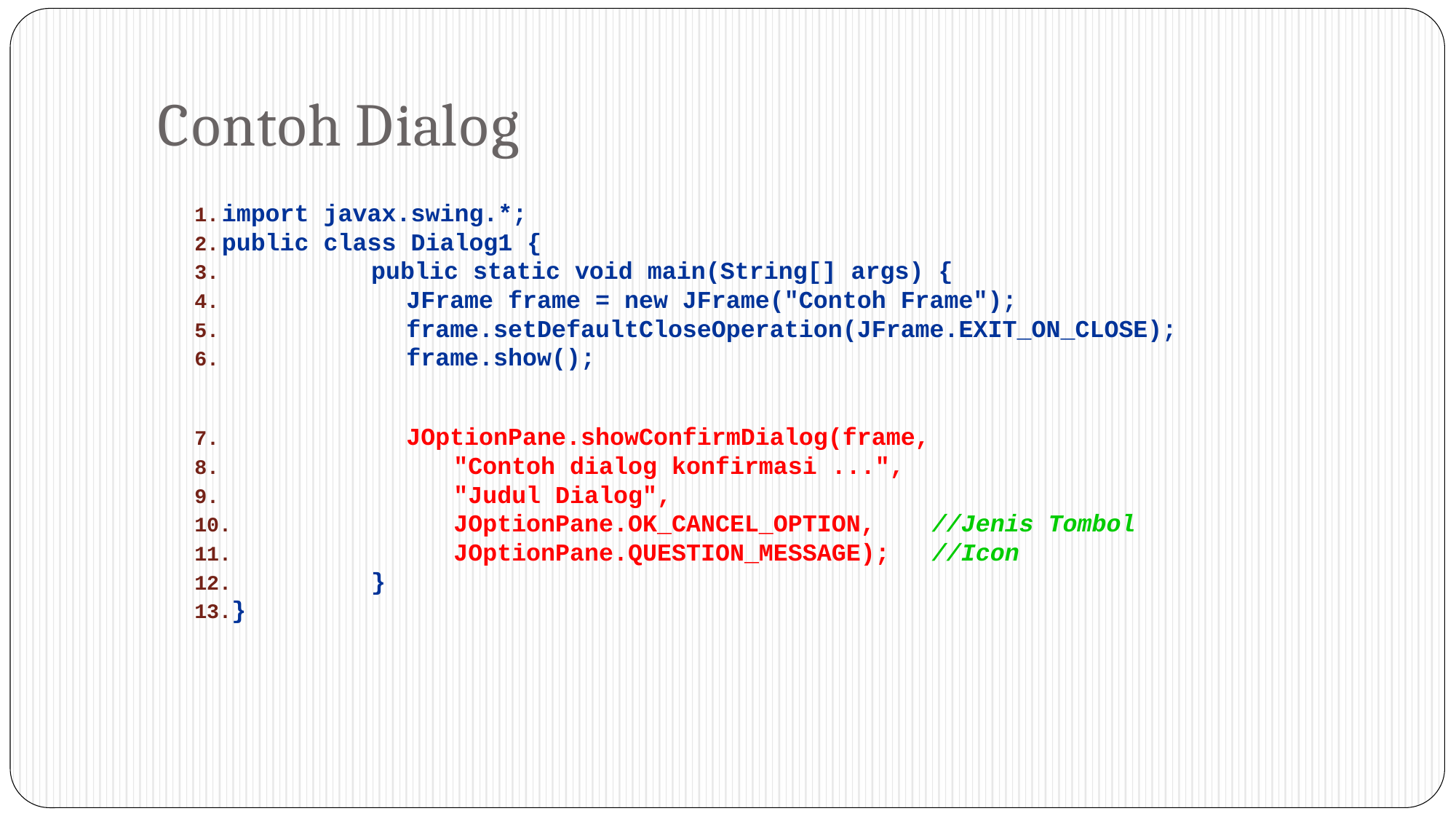

# Contoh Dialog
import javax.swing.*;
public class Dialog1 {
	public static void main(String[] args) {
		JFrame frame = new JFrame("Contoh Frame");
		frame.setDefaultCloseOperation(JFrame.EXIT_ON_CLOSE);
		frame.show();

		JOptionPane.showConfirmDialog(frame,
			"Contoh dialog konfirmasi ...",
			"Judul Dialog",
			JOptionPane.OK_CANCEL_OPTION, 	//Jenis Tombol
			JOptionPane.QUESTION_MESSAGE);	//Icon
	}
}